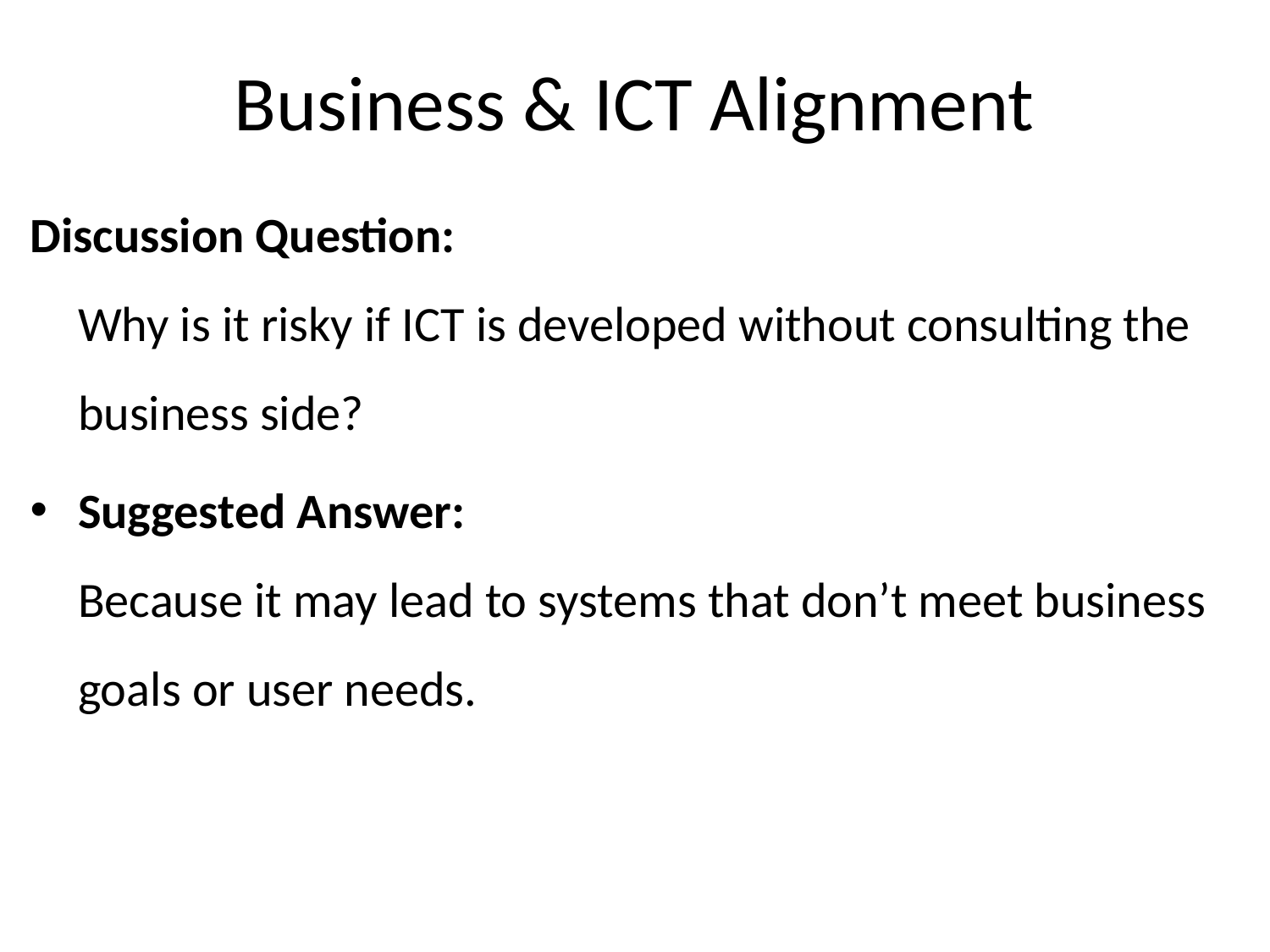

Business & ICT Alignment
Discussion Question:
Why is it risky if ICT is developed without consulting the business side?
Suggested Answer:
Because it may lead to systems that don’t meet business goals or user needs.